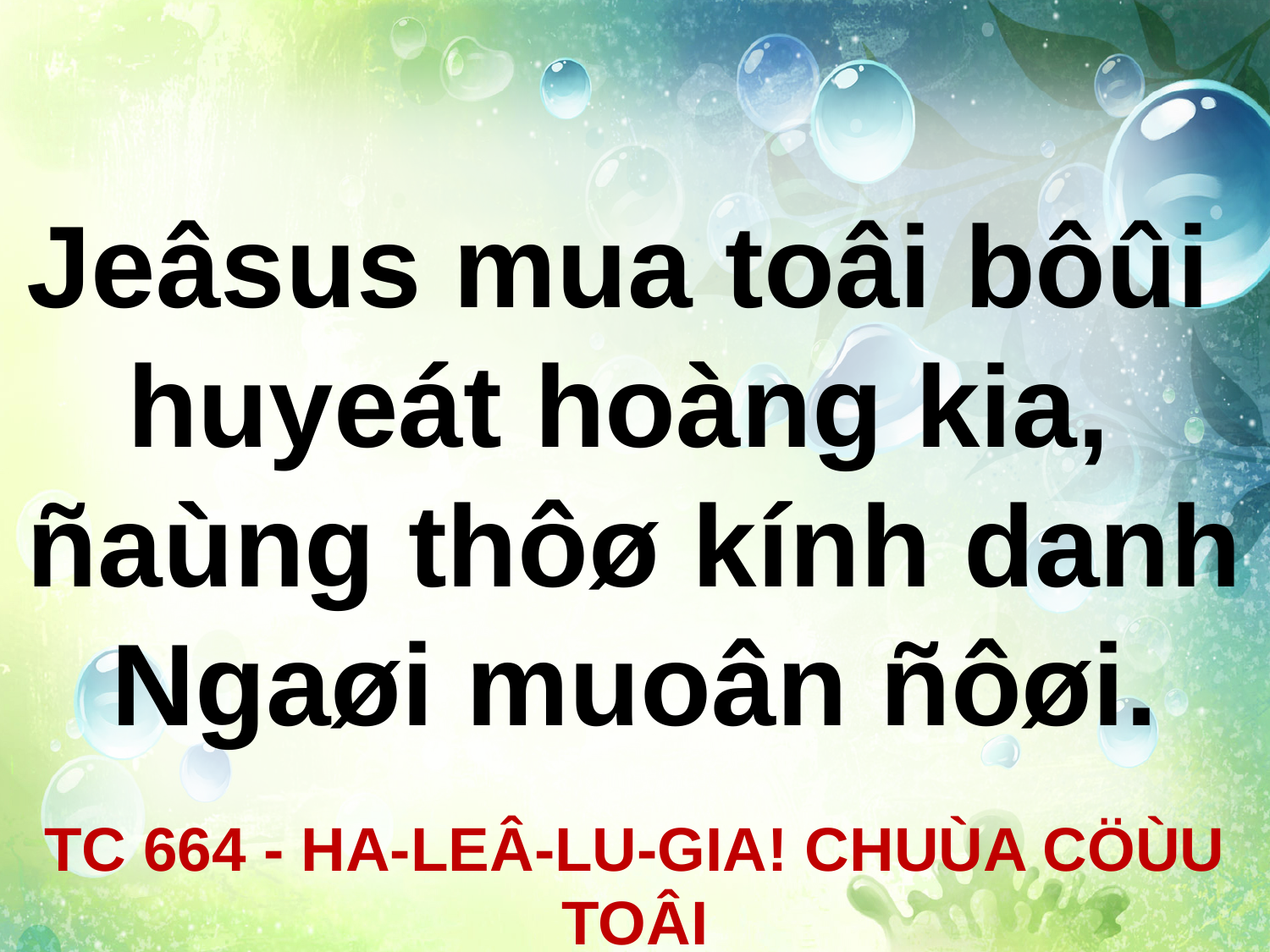

Jeâsus mua toâi bôûi
huyeát hoàng kia,
ñaùng thôø kính danh Ngaøi muoân ñôøi.
TC 664 - HA-LEÂ-LU-GIA! CHUÙA CÖÙU TOÂI